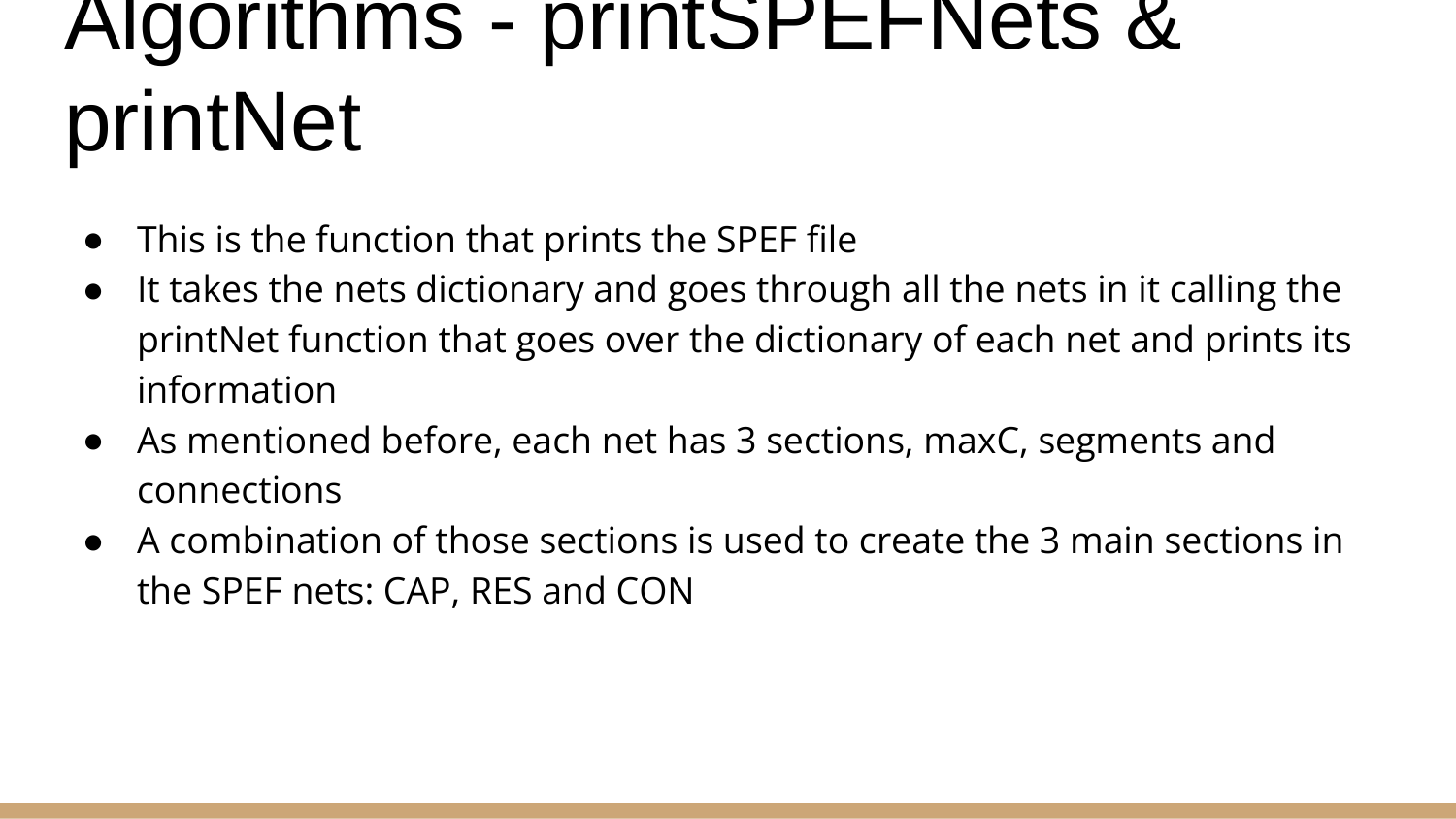

# Algorithms - printSPEFNets & printNet
This is the function that prints the SPEF file
It takes the nets dictionary and goes through all the nets in it calling the printNet function that goes over the dictionary of each net and prints its information
As mentioned before, each net has 3 sections, maxC, segments and connections
A combination of those sections is used to create the 3 main sections in the SPEF nets: CAP, RES and CON